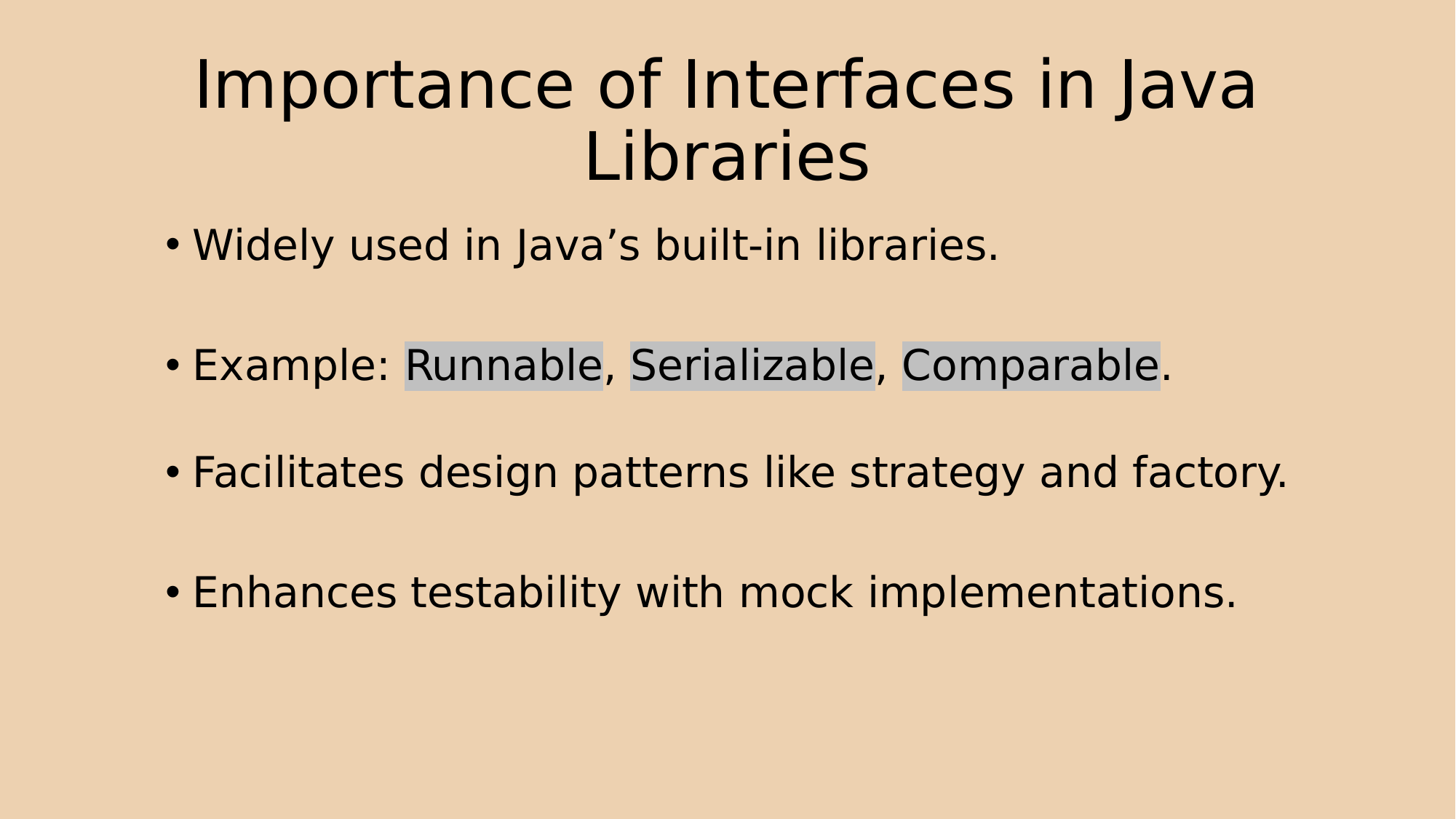

# Importance of Interfaces in Java Libraries
Widely used in Java’s built-in libraries.

Example: Runnable, Serializable, Comparable.

Facilitates design patterns like strategy and factory.

Enhances testability with mock implementations.